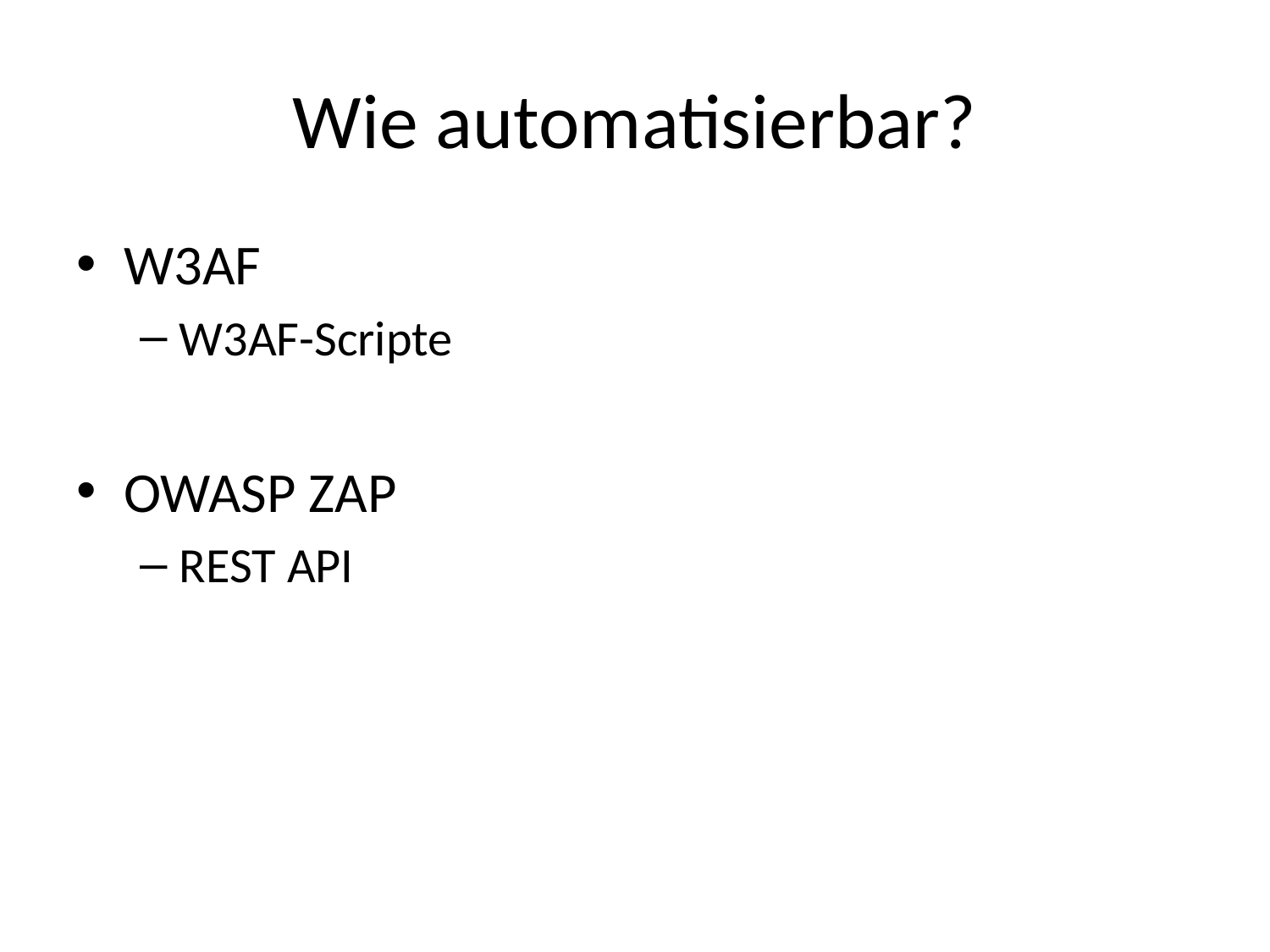

# Wie automatisierbar?
W3AF
W3AF-Scripte

OWASP ZAP
REST API